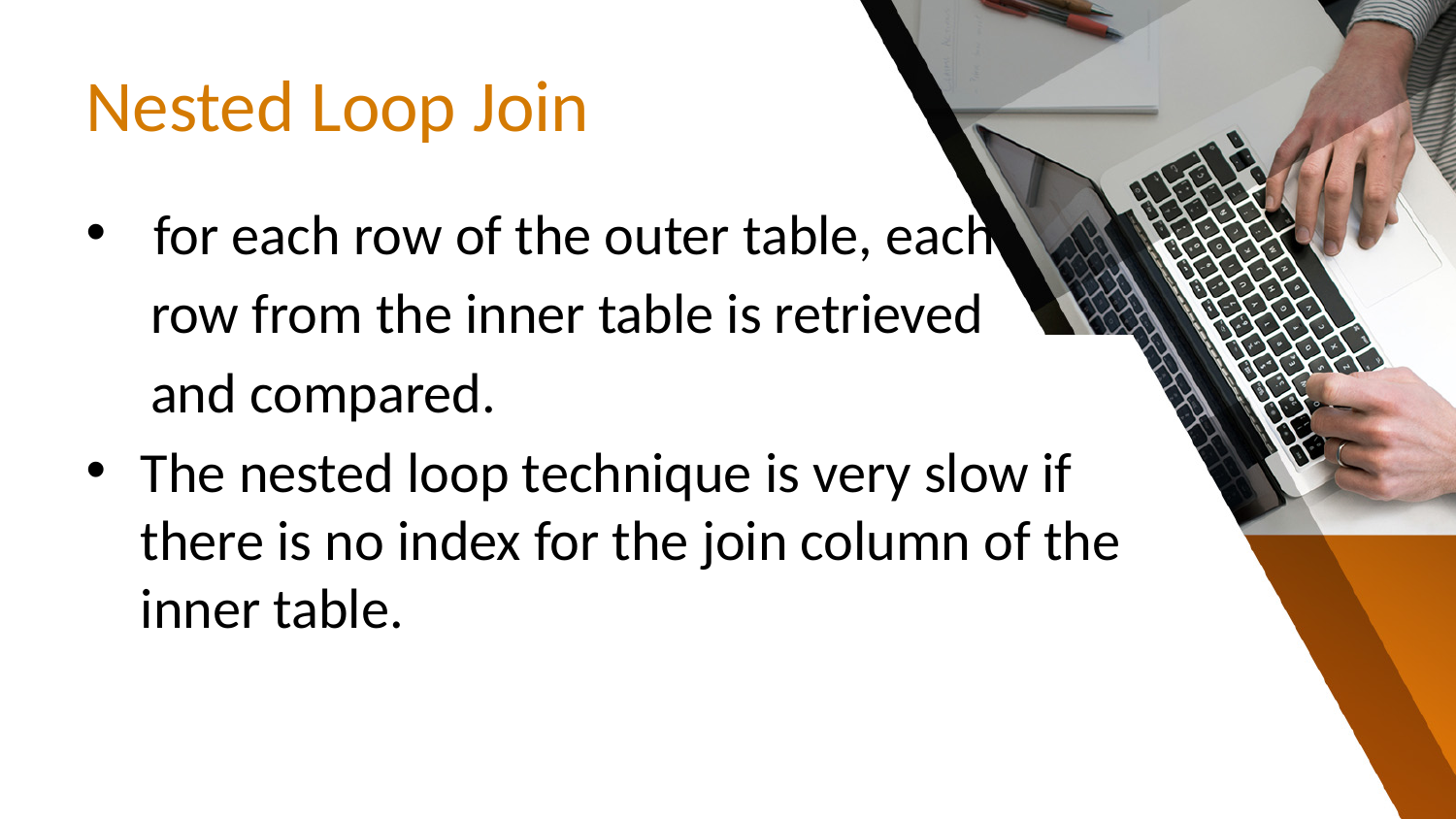

# Nested Loop Join
 for each row of the outer table, each
     row from the inner table is retrieved
     and compared.
The nested loop technique is very slow if there is no index for the join column of the inner table.